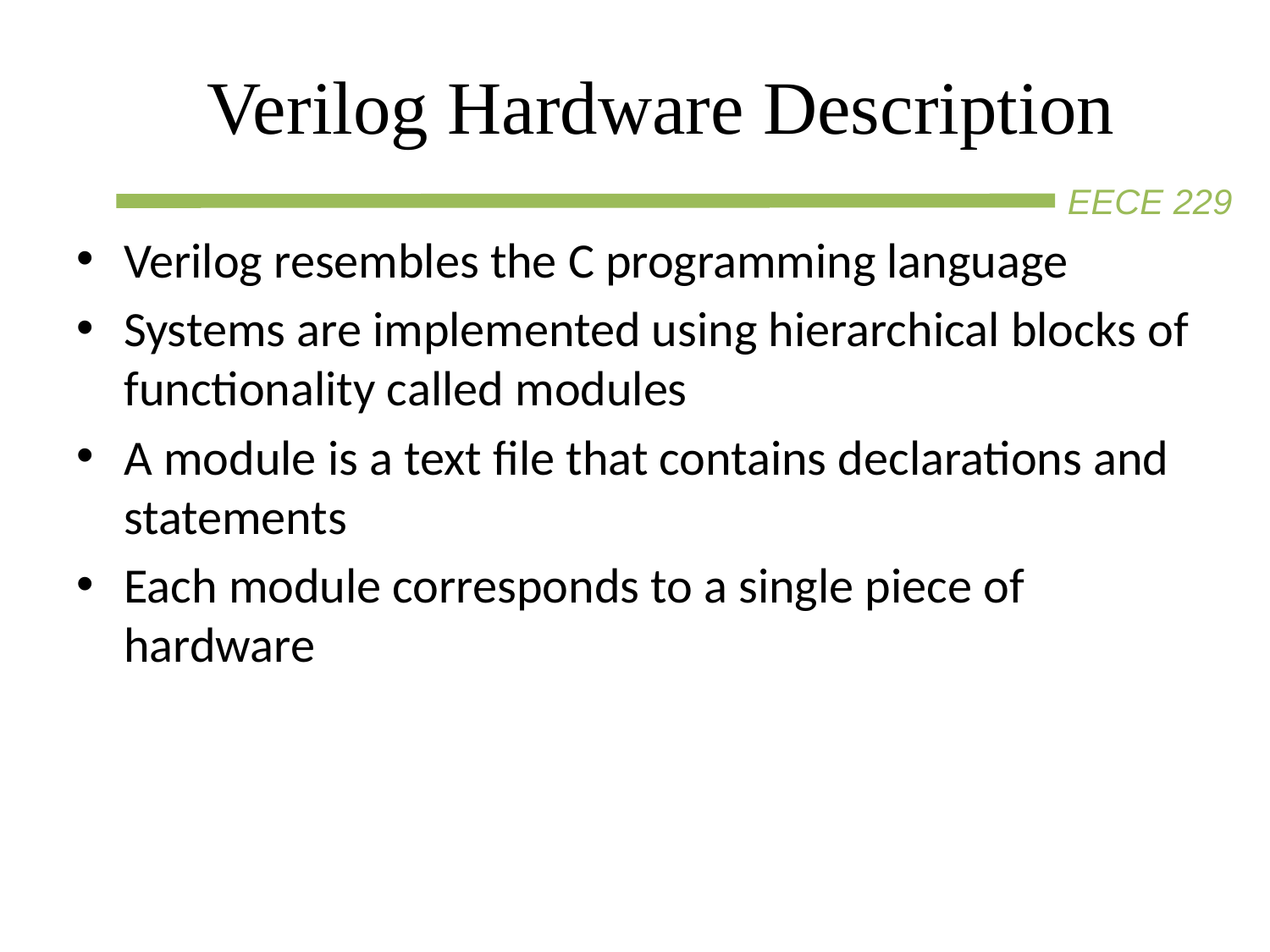

# Verilog Hardware Description
Verilog resembles the C programming language
Systems are implemented using hierarchical blocks of functionality called modules
A module is a text file that contains declarations and statements
Each module corresponds to a single piece of hardware